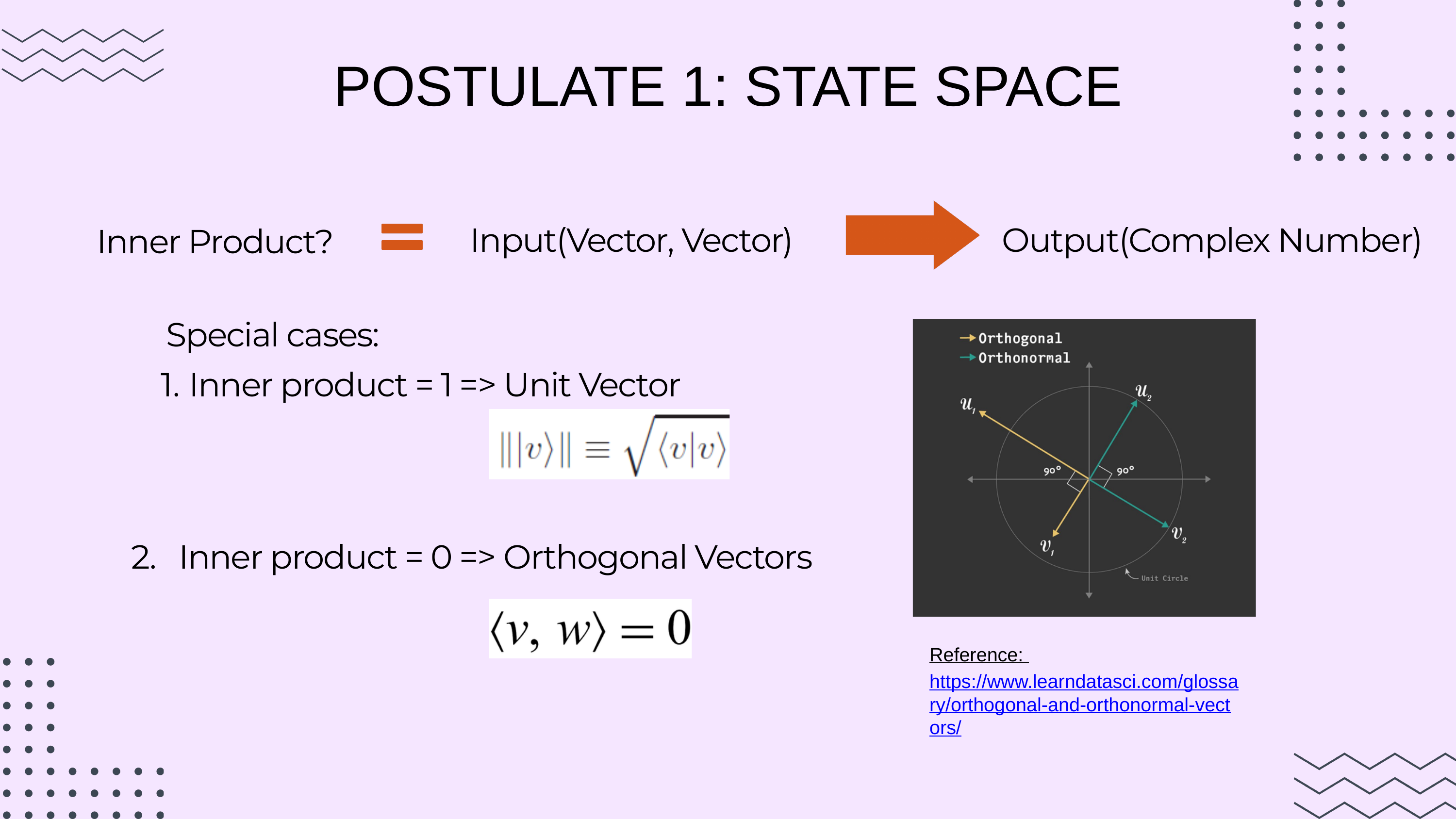

POSTULATE 1: STATE SPACE

Input(Vector, Vector)
Output(Complex Number)
Inner Product?

Special cases:

Inner product = 1 => Unit Vector

2.   Inner product = 0 => Orthogonal Vectors

Reference:
https://www.learndatasci.com/glossary/orthogonal-and-orthonormal-vectors/